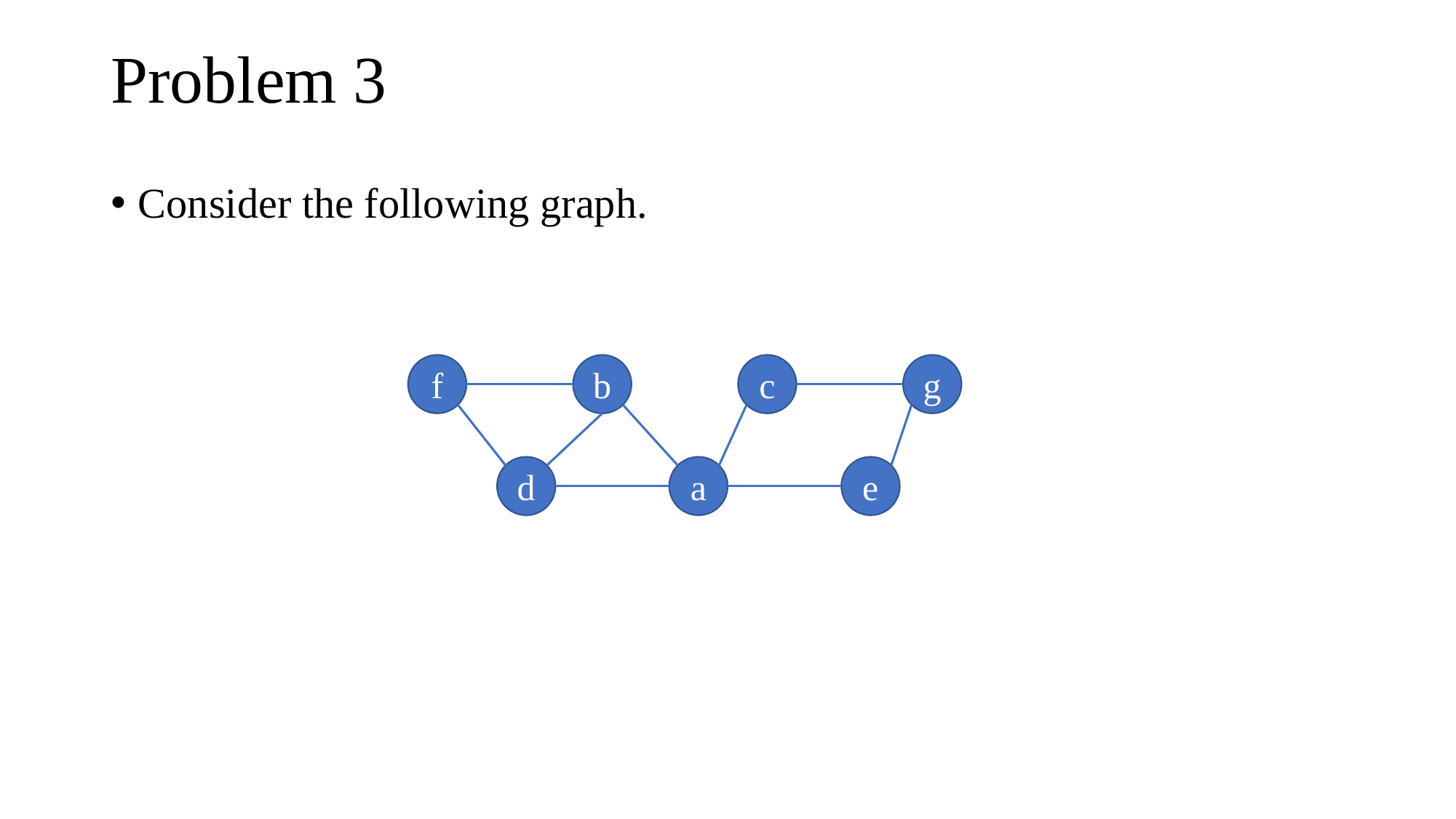

# Problem 3
Consider the following graph.
c
g
f
b
d
a
e